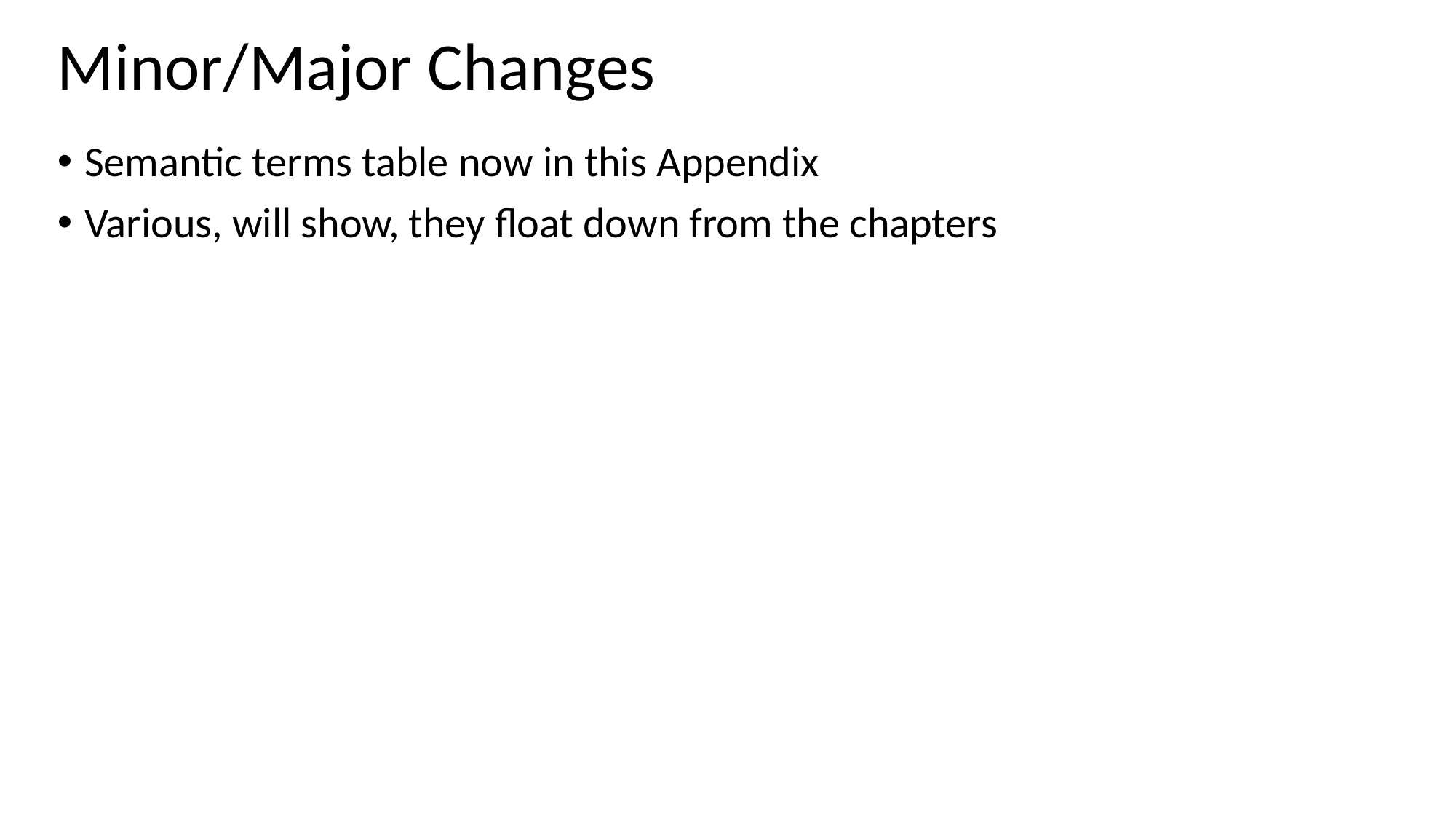

# Minor/Major Changes
Semantic terms table now in this Appendix
Various, will show, they float down from the chapters